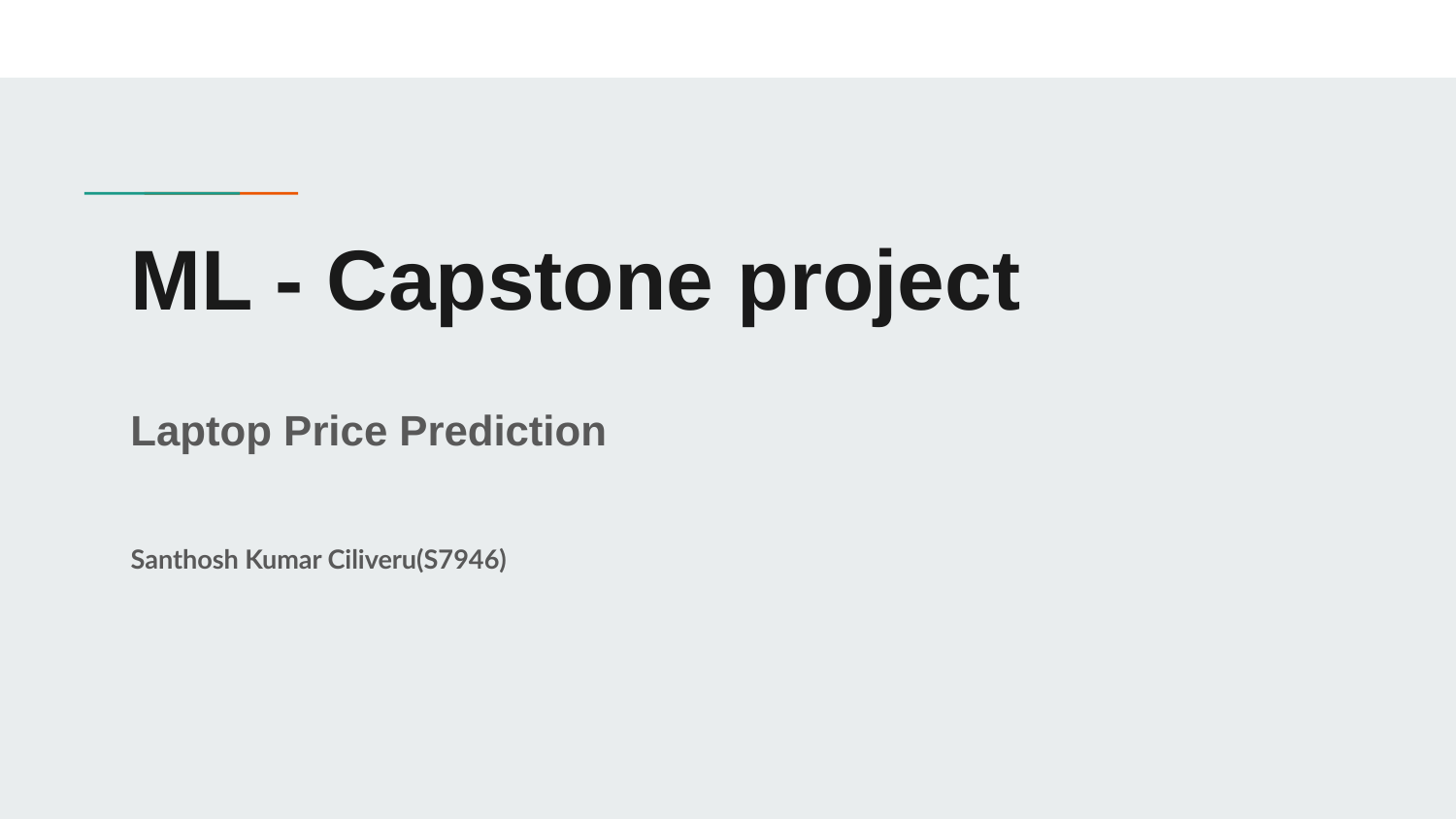

# ML - Capstone project
Laptop Price Prediction
Santhosh Kumar Ciliveru(S7946)